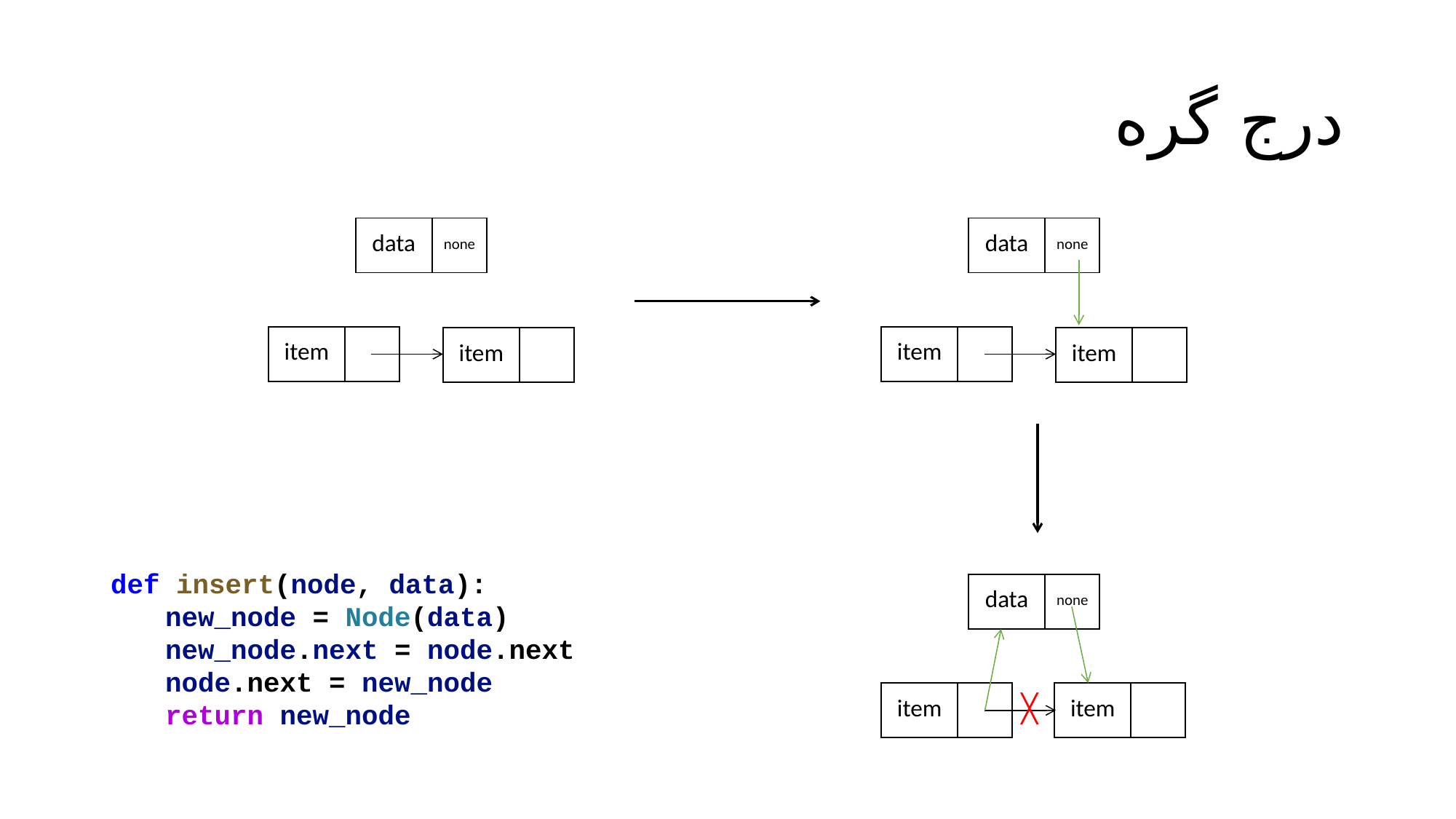

# درج گره
| data | none |
| --- | --- |
| data | none |
| --- | --- |
| item |  |
| --- | --- |
| item |  |
| --- | --- |
| item |  |
| --- | --- |
| item |  |
| --- | --- |
def insert(node, data):
new_node = Node(data)
new_node.next = node.next
node.next = new_node
return new_node
| data | none |
| --- | --- |
| item |  |
| --- | --- |
| item |  |
| --- | --- |
╳